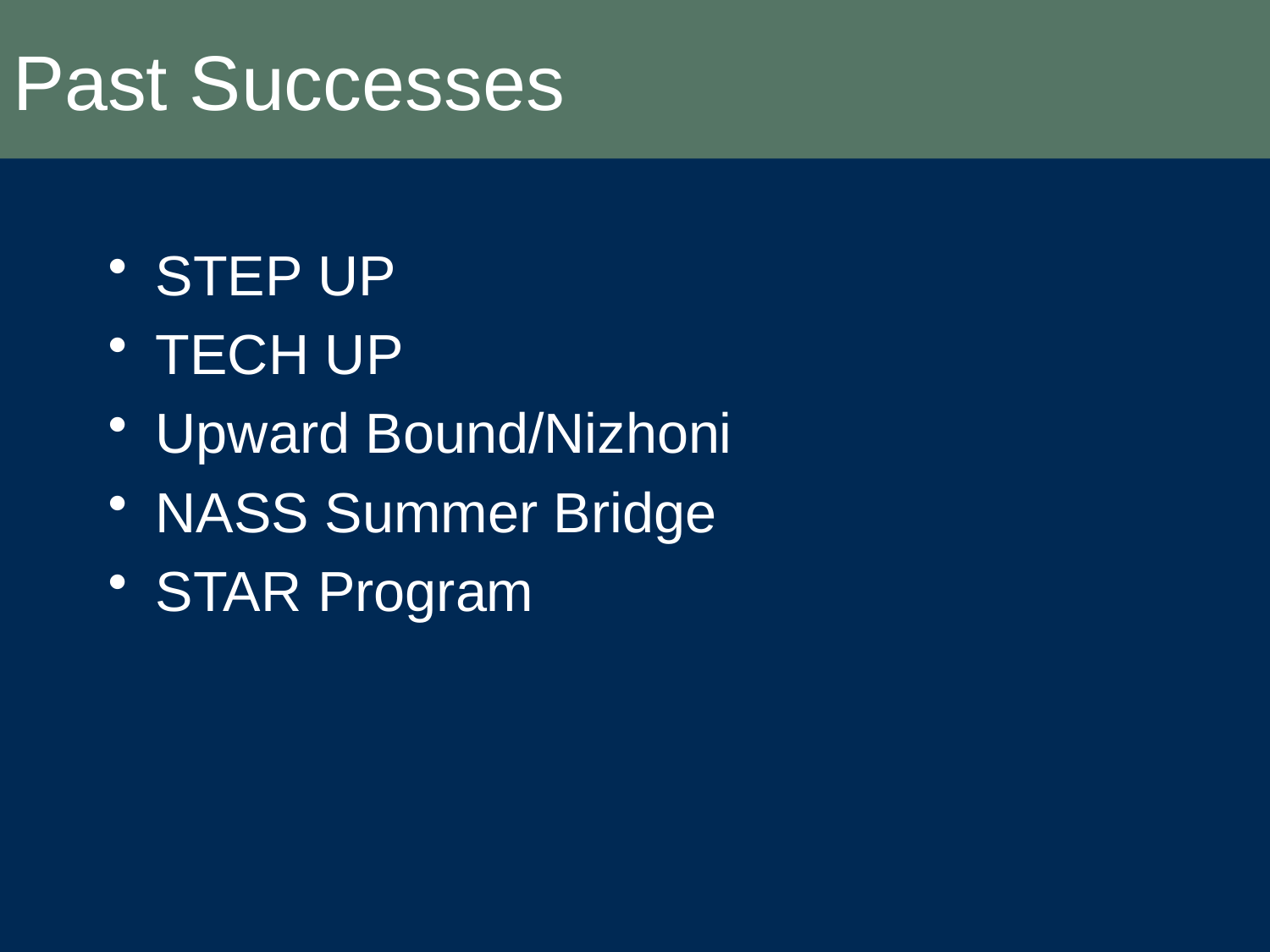

# Past Successes
STEP UP
TECH UP
Upward Bound/Nizhoni
NASS Summer Bridge
STAR Program